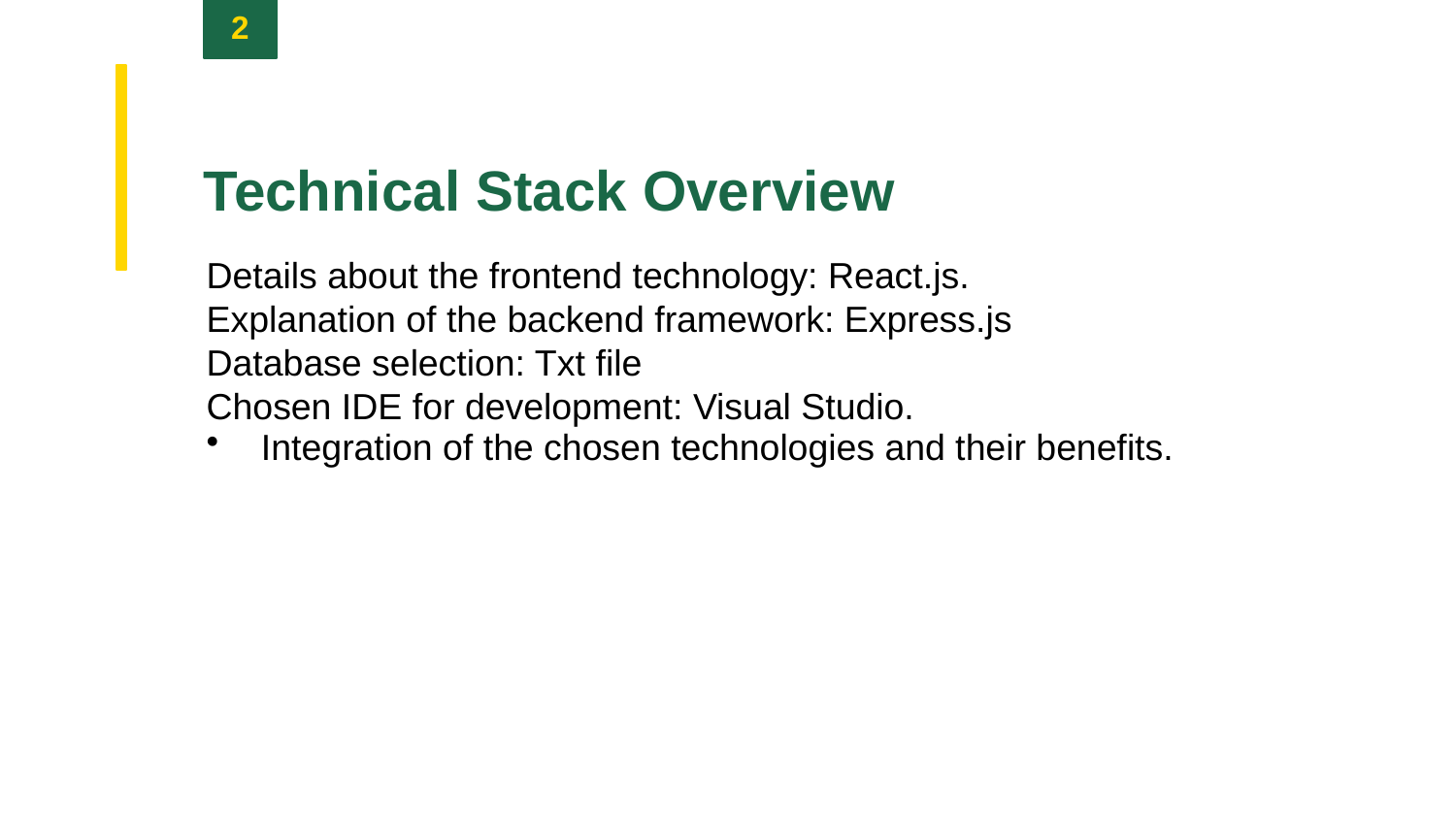

2

Technical Stack Overview
Details about the frontend technology: React.js.
Explanation of the backend framework: Express.js
Database selection: Txt file
Chosen IDE for development: Visual Studio.
Integration of the chosen technologies and their benefits.